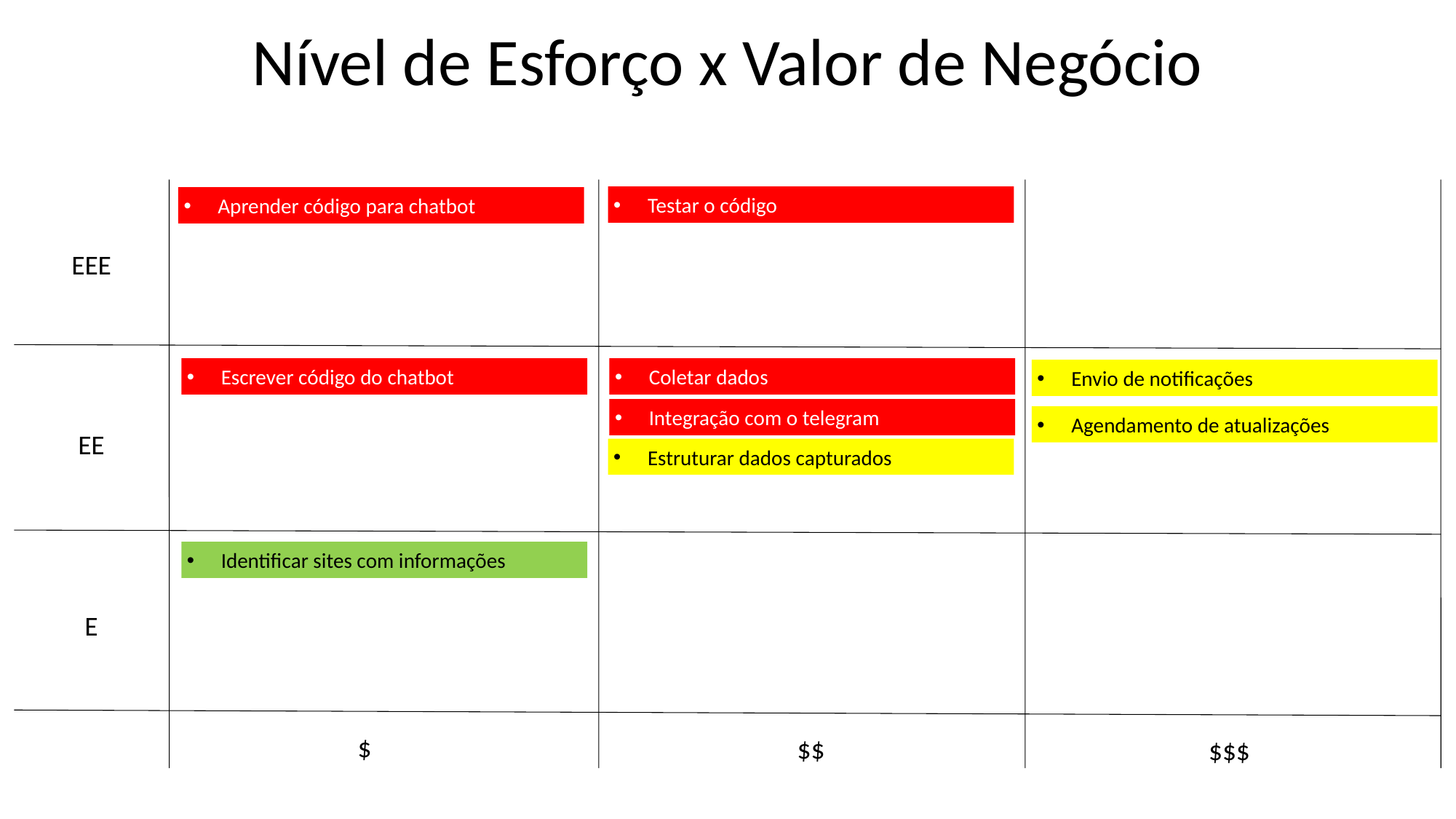

# Nível de Esforço x Valor de Negócio

Testar o código
Aprender código para chatbot
EEE

Escrever código do chatbot
Coletar dados
Envio de notificações
Integração com o telegram
Agendamento de atualizações
EE
Estruturar dados capturados

Identificar sites com informações
E

$
$$
$$$